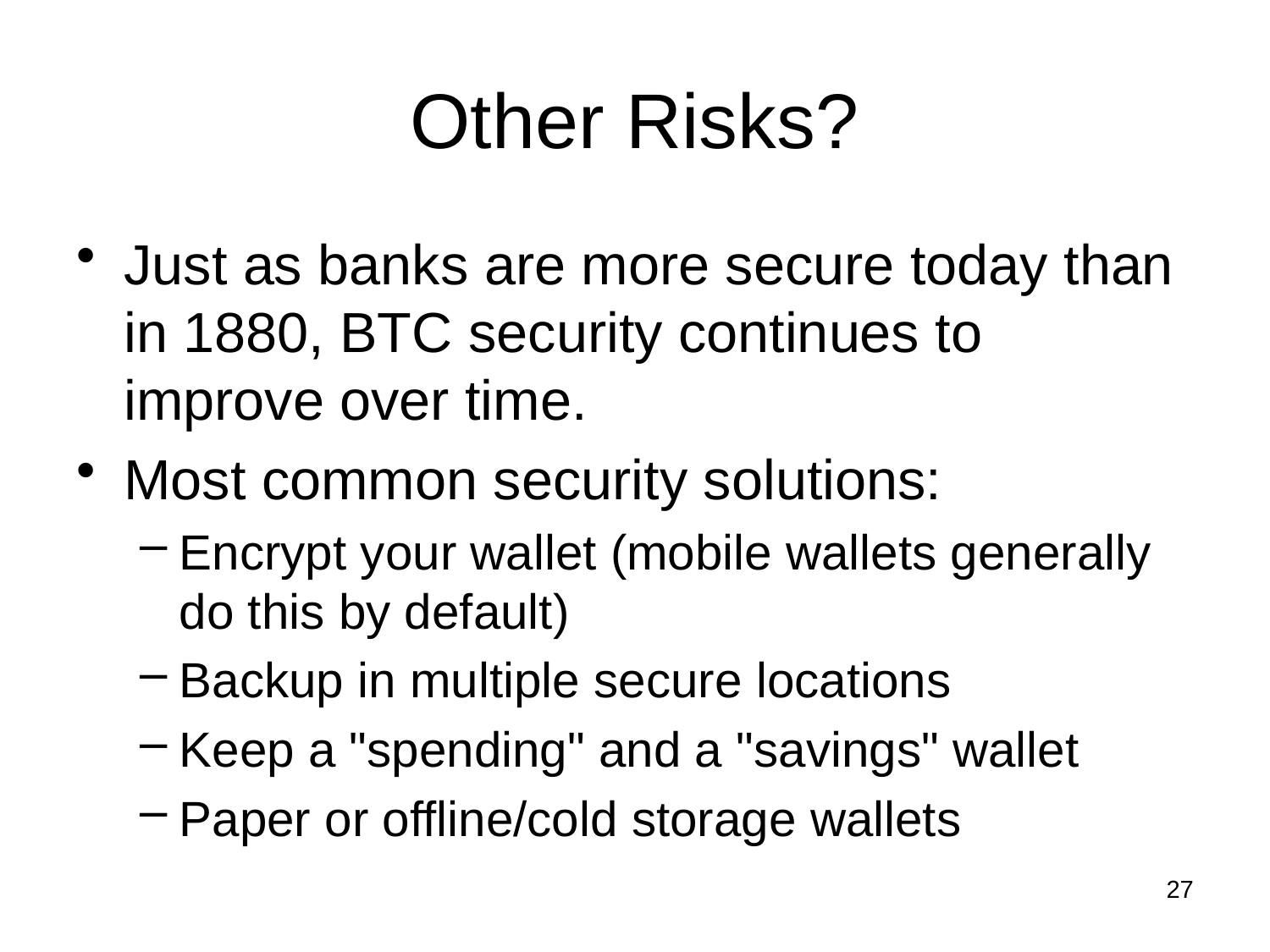

# Other Risks?
Just as banks are more secure today than in 1880, BTC security continues to improve over time.
Most common security solutions:
Encrypt your wallet (mobile wallets generally do this by default)
Backup in multiple secure locations
Keep a "spending" and a "savings" wallet
Paper or offline/cold storage wallets

27